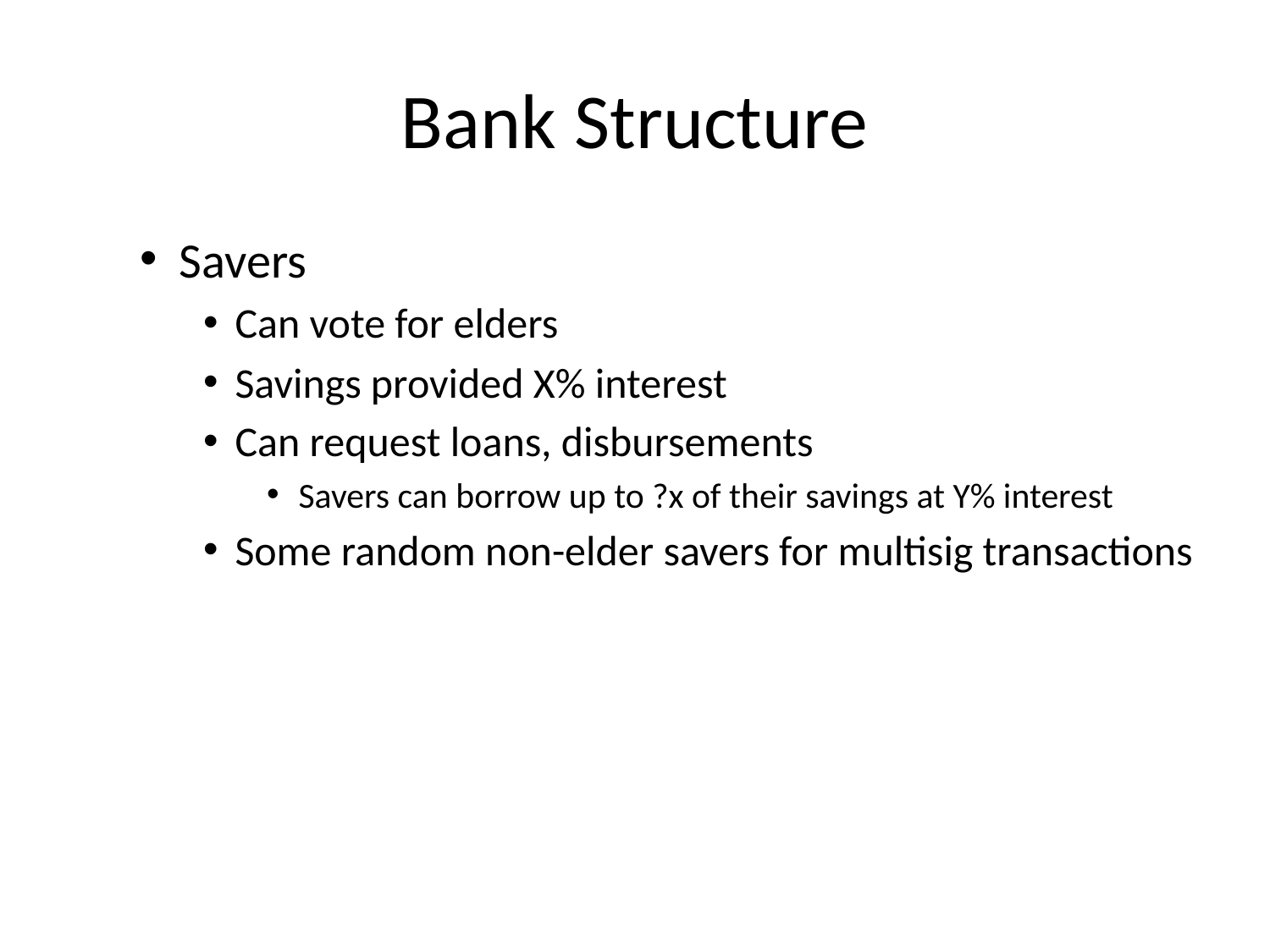

# Bank Structure
Savers
Can vote for elders
Savings provided X% interest
Can request loans, disbursements
Savers can borrow up to ?x of their savings at Y% interest
Some random non-elder savers for multisig transactions